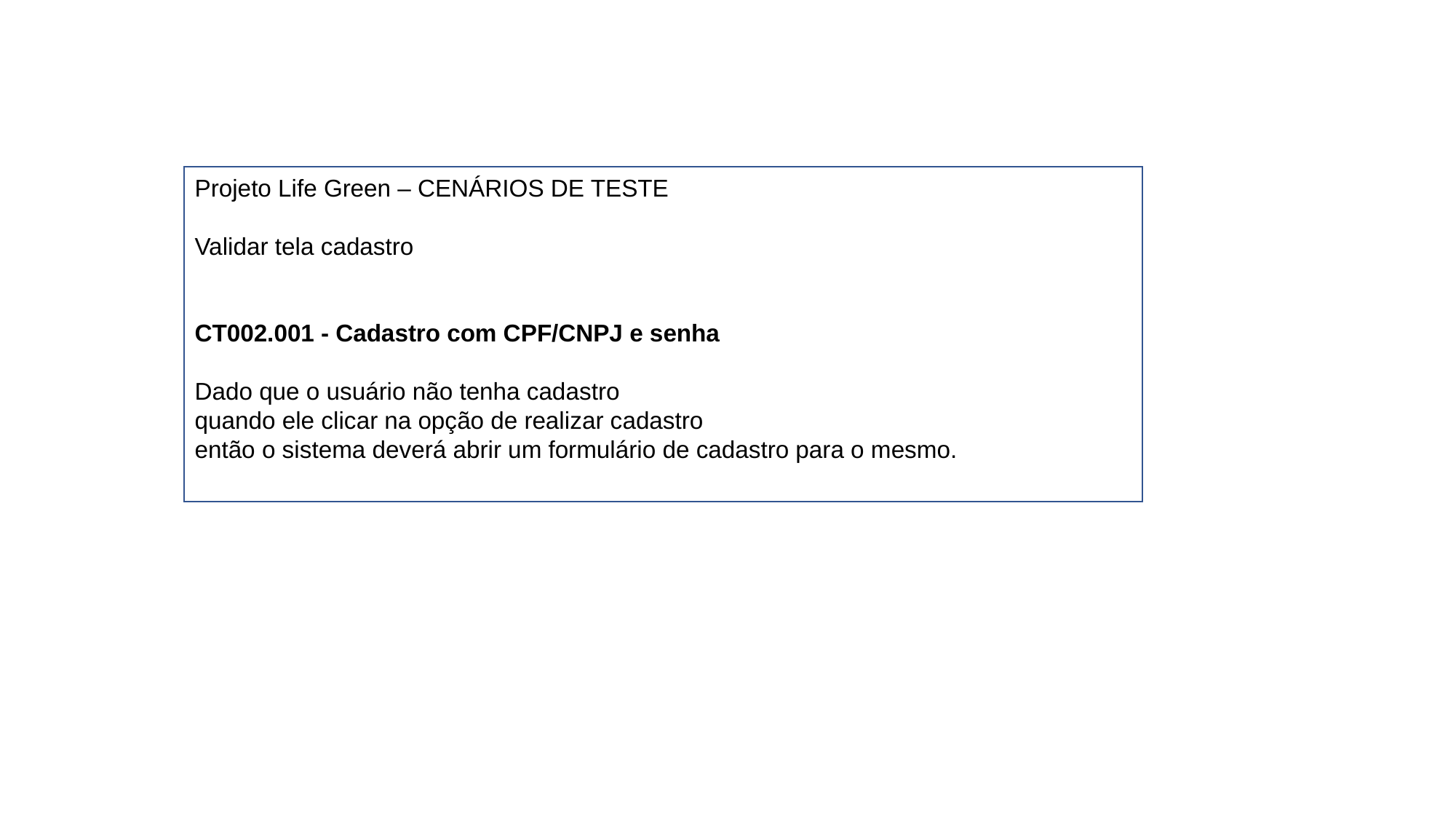

Projeto Life Green – CENÁRIOS DE TESTE

Validar tela cadastro

CT002.001 - Cadastro com CPF/CNPJ e senha

Dado que o usuário não tenha cadastro
quando ele clicar na opção de realizar cadastro
então o sistema deverá abrir um formulário de cadastro para o mesmo.